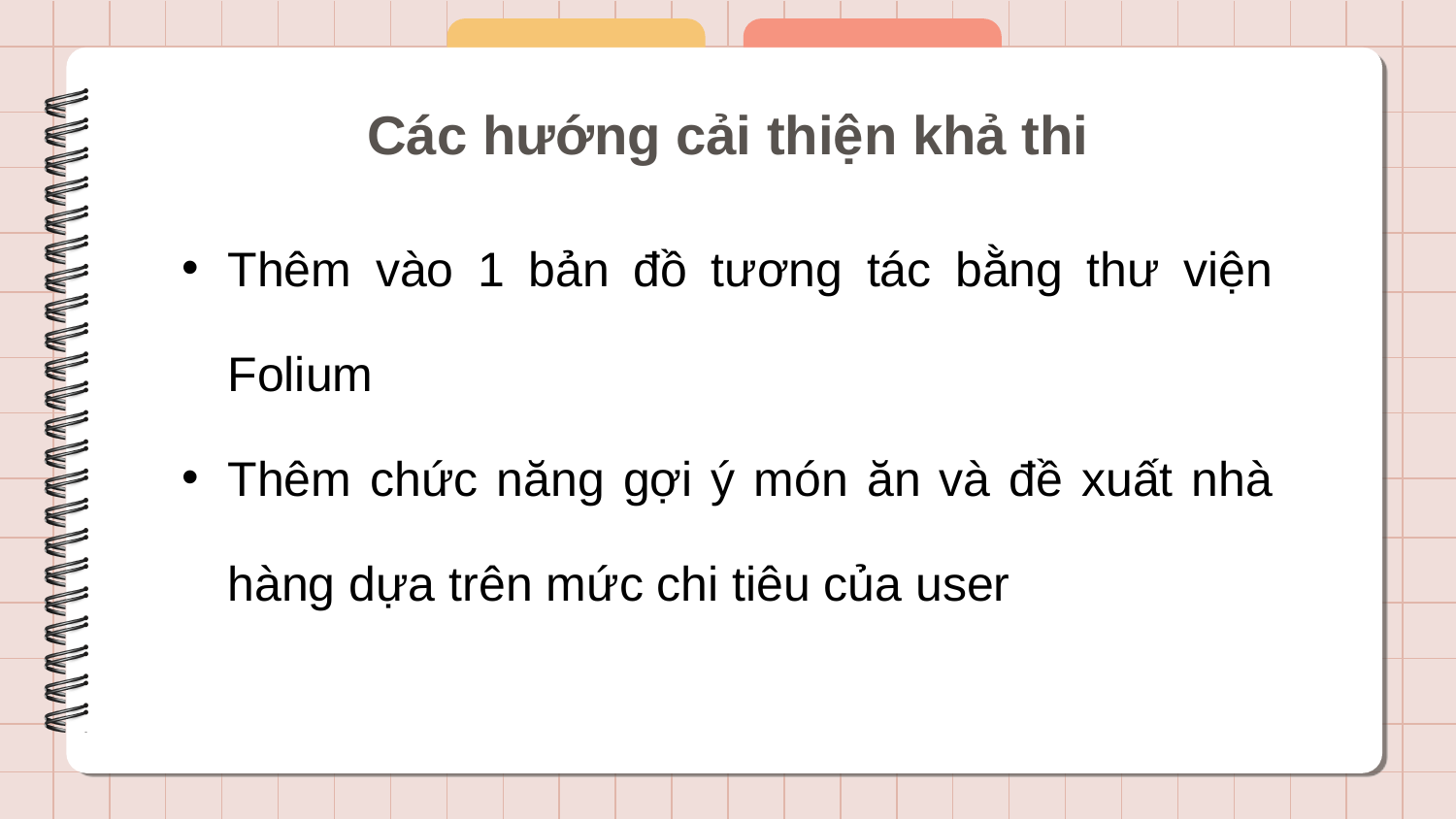

# Các hướng cải thiện khả thi
Thêm vào 1 bản đồ tương tác bằng thư viện Folium
Thêm chức năng gợi ý món ăn và đề xuất nhà hàng dựa trên mức chi tiêu của user